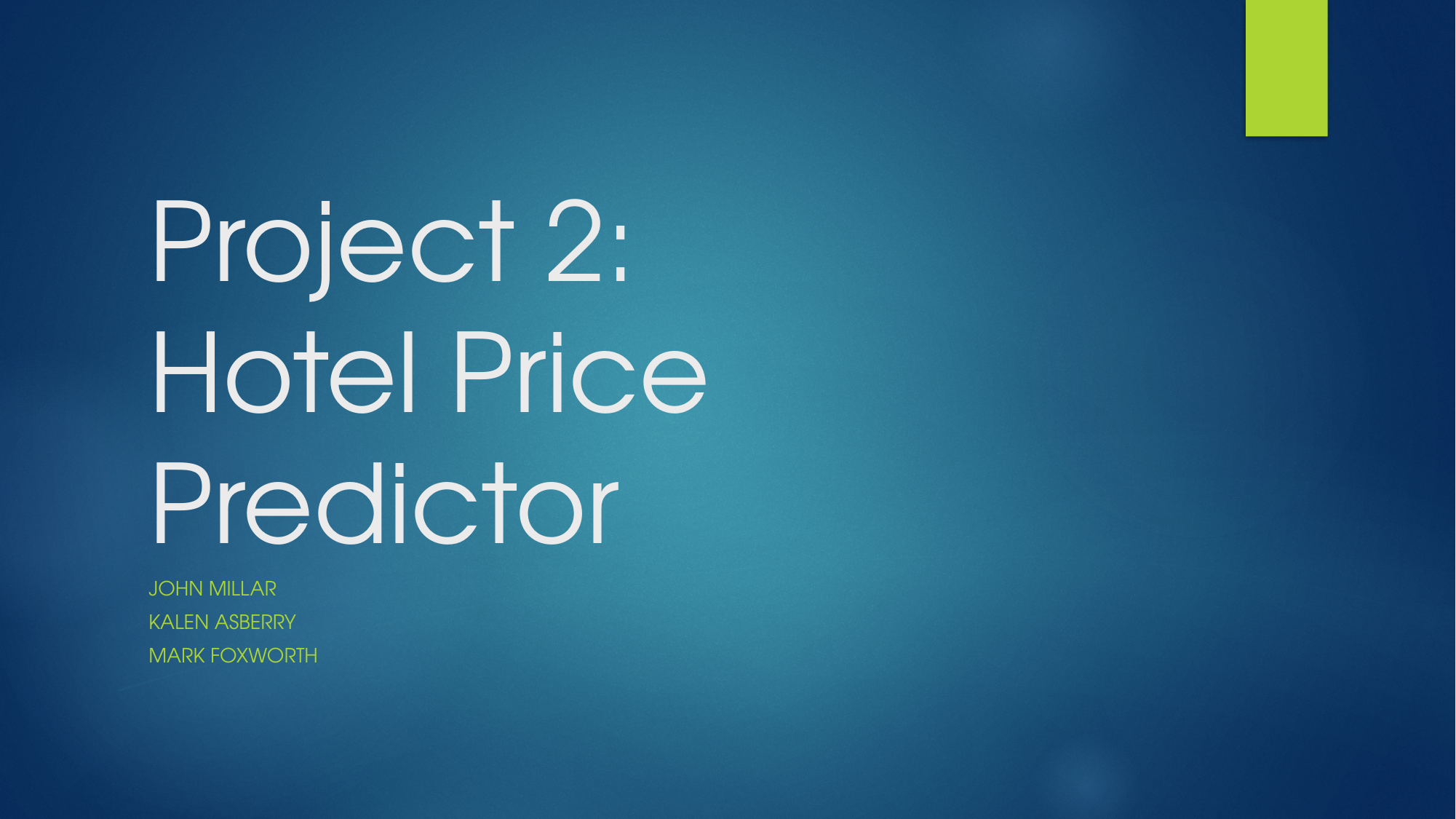

# Project 2: Hotel Price Predictor
John Millar
Kalen Asberry
Mark Foxworth